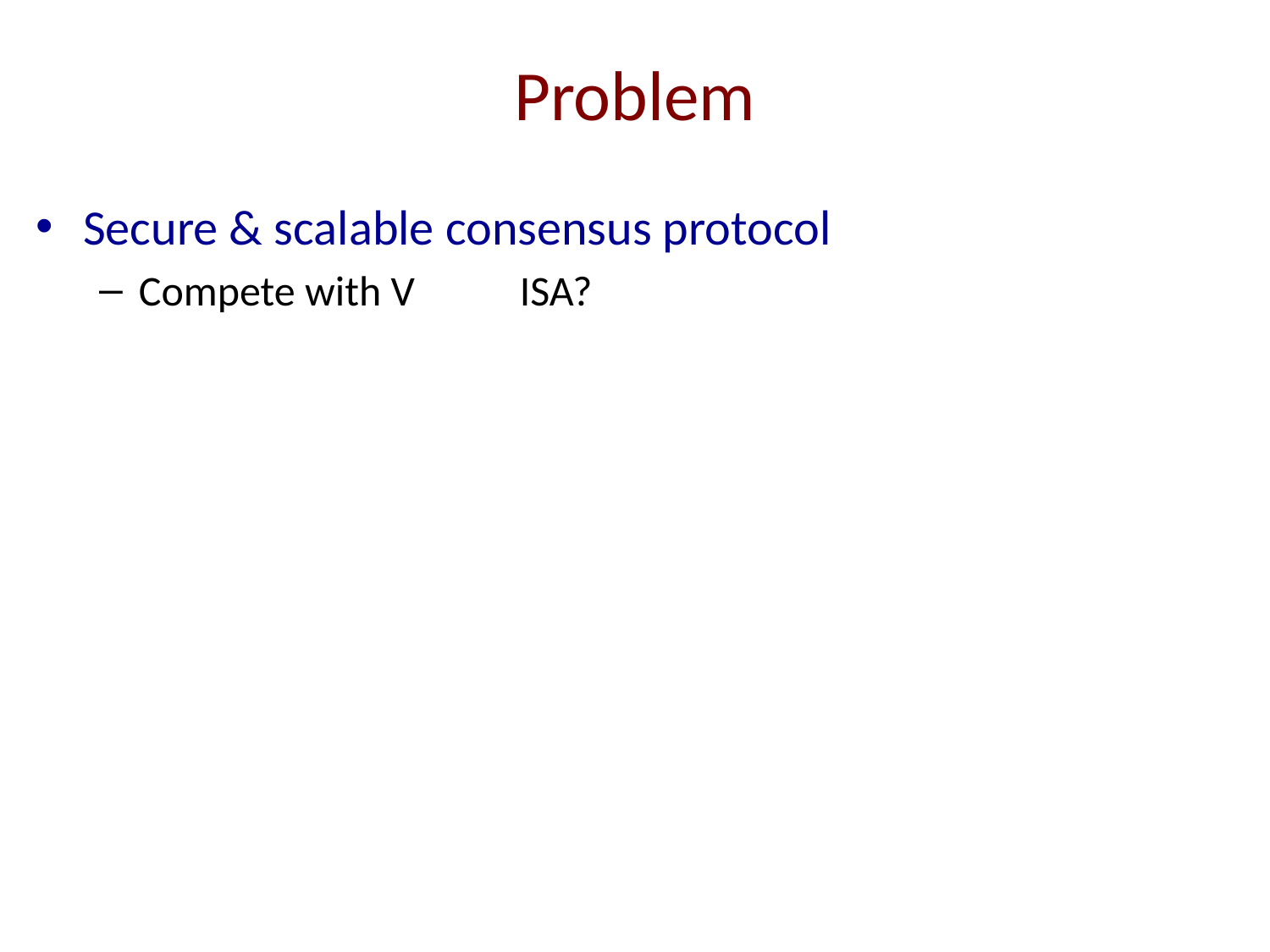

# Problem
Secure & scalable consensus protocol
Compete with V	ISA?